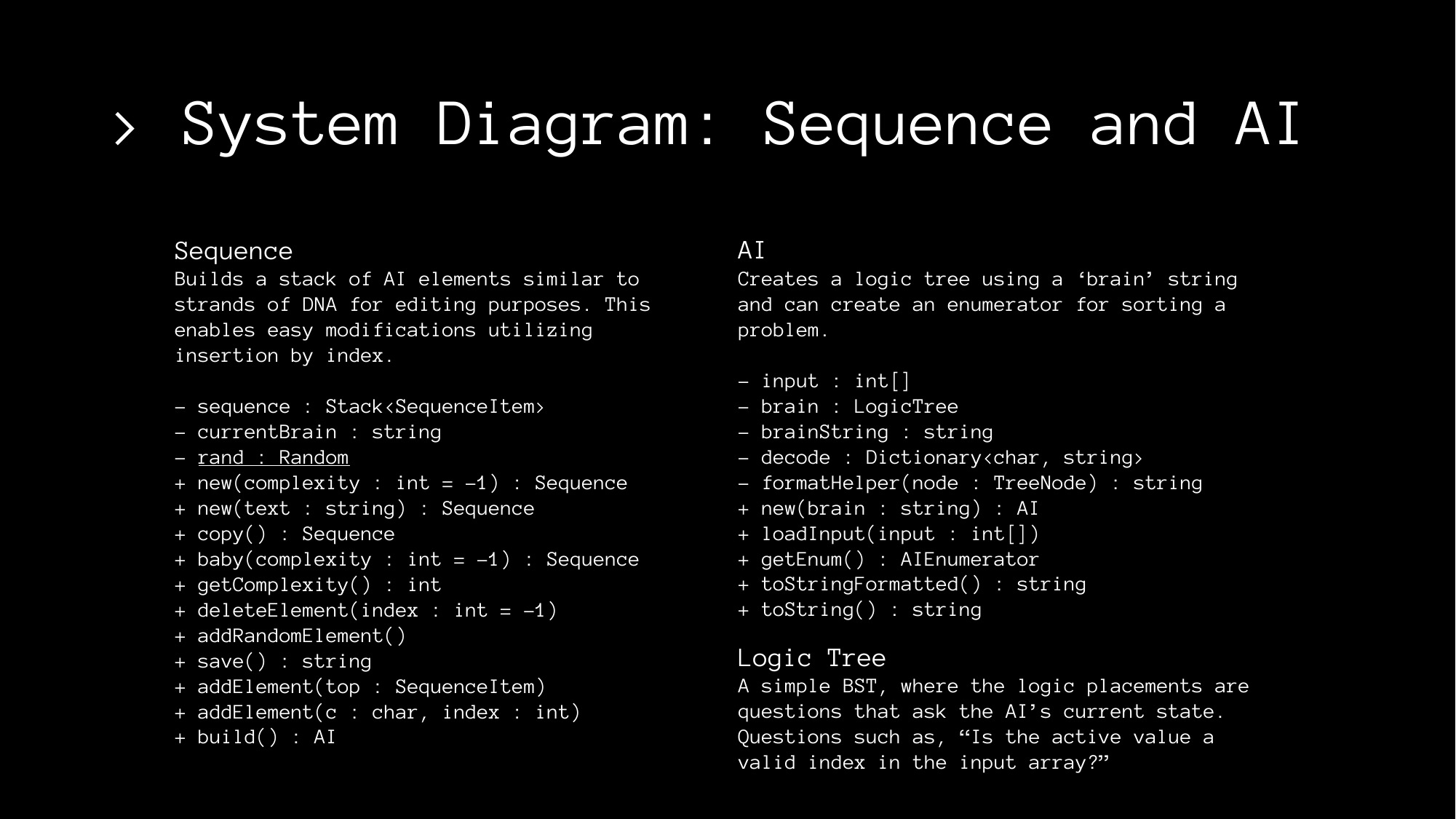

# > System Diagram: Sequence and AI
AI
Creates a logic tree using a ‘brain’ string and can create an enumerator for sorting a problem.

- input : int[]
- brain : LogicTree
- brainString : string
- decode : Dictionary<char, string>
- formatHelper(node : TreeNode) : string
+ new(brain : string) : AI
+ loadInput(input : int[])
+ getEnum() : AIEnumerator
+ toStringFormatted() : string
+ toString() : string
Sequence
Builds a stack of AI elements similar to strands of DNA for editing purposes. This enables easy modifications utilizing insertion by index.

- sequence : Stack<SequenceItem>
- currentBrain : string
- rand : Random
+ new(complexity : int = -1) : Sequence
+ new(text : string) : Sequence
+ copy() : Sequence
+ baby(complexity : int = -1) : Sequence
+ getComplexity() : int
+ deleteElement(index : int = -1)
+ addRandomElement()
+ save() : string
+ addElement(top : SequenceItem)
+ addElement(c : char, index : int)
+ build() : AI
Logic Tree
A simple BST, where the logic placements are questions that ask the AI’s current state. Questions such as, “Is the active value a valid index in the input array?”